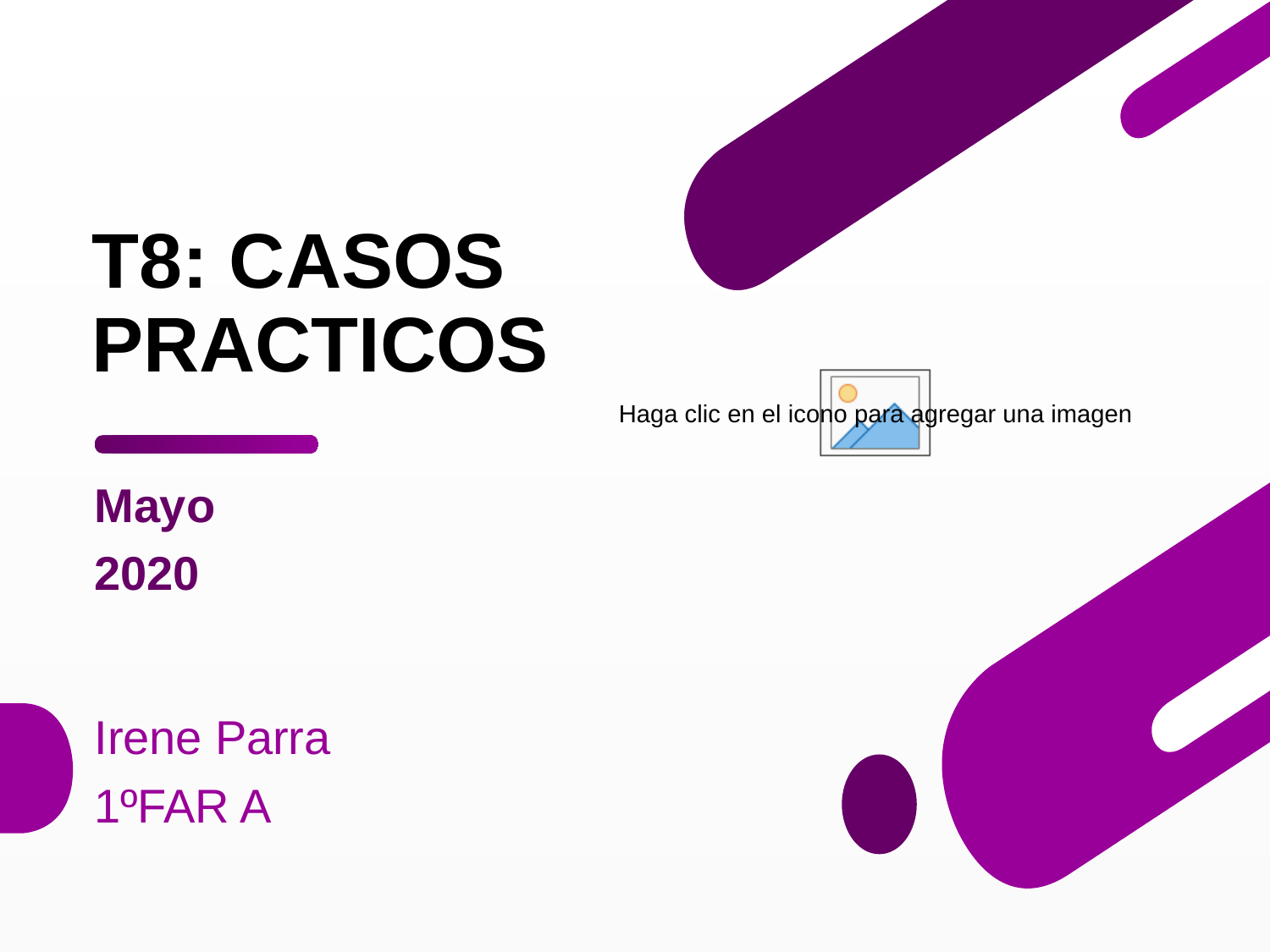

# T8: CASOS PRACTICOS
Mayo
2020
Irene Parra
1ºFAR A